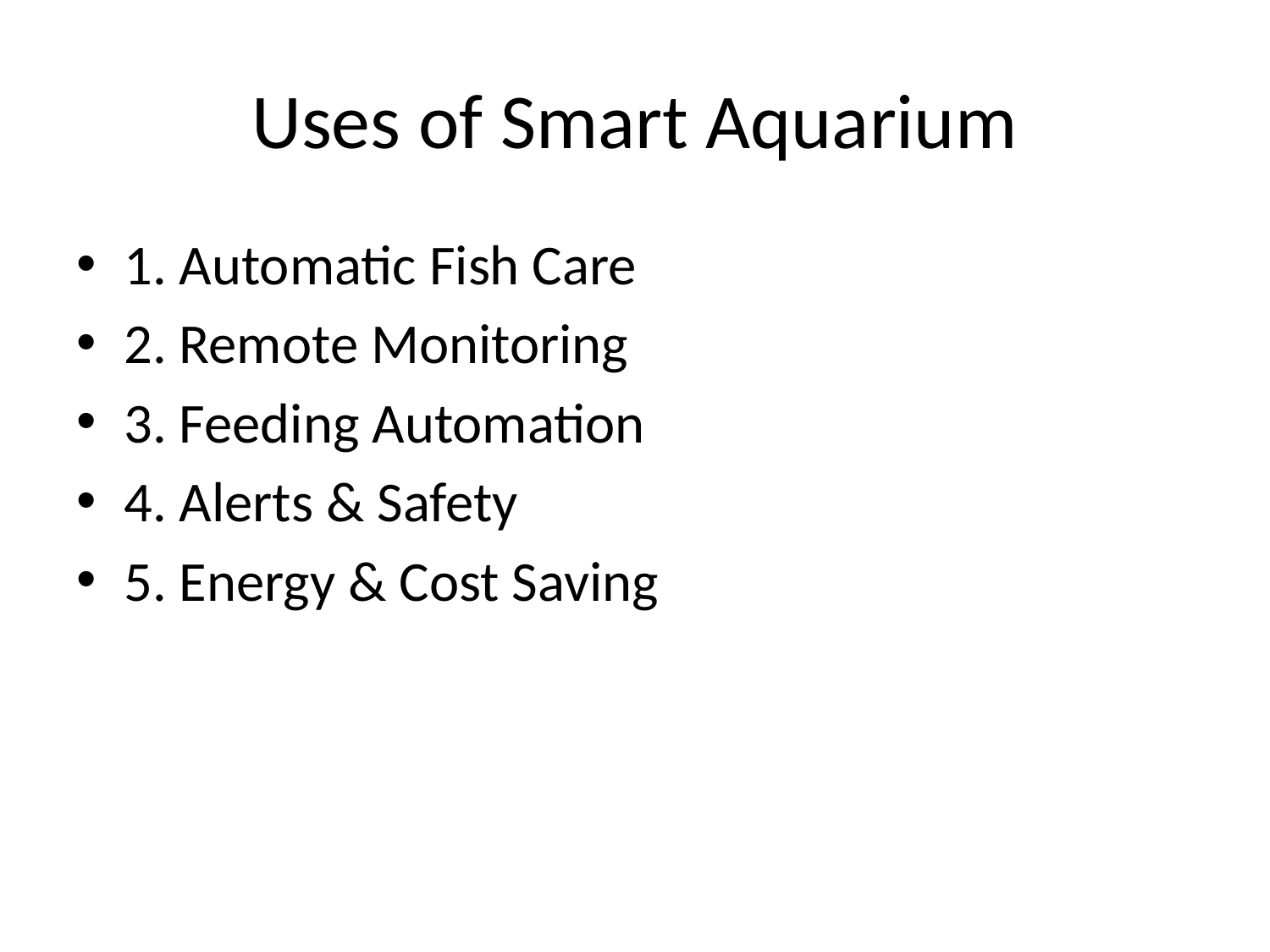

# Uses of Smart Aquarium
1. Automatic Fish Care
2. Remote Monitoring
3. Feeding Automation
4. Alerts & Safety
5. Energy & Cost Saving